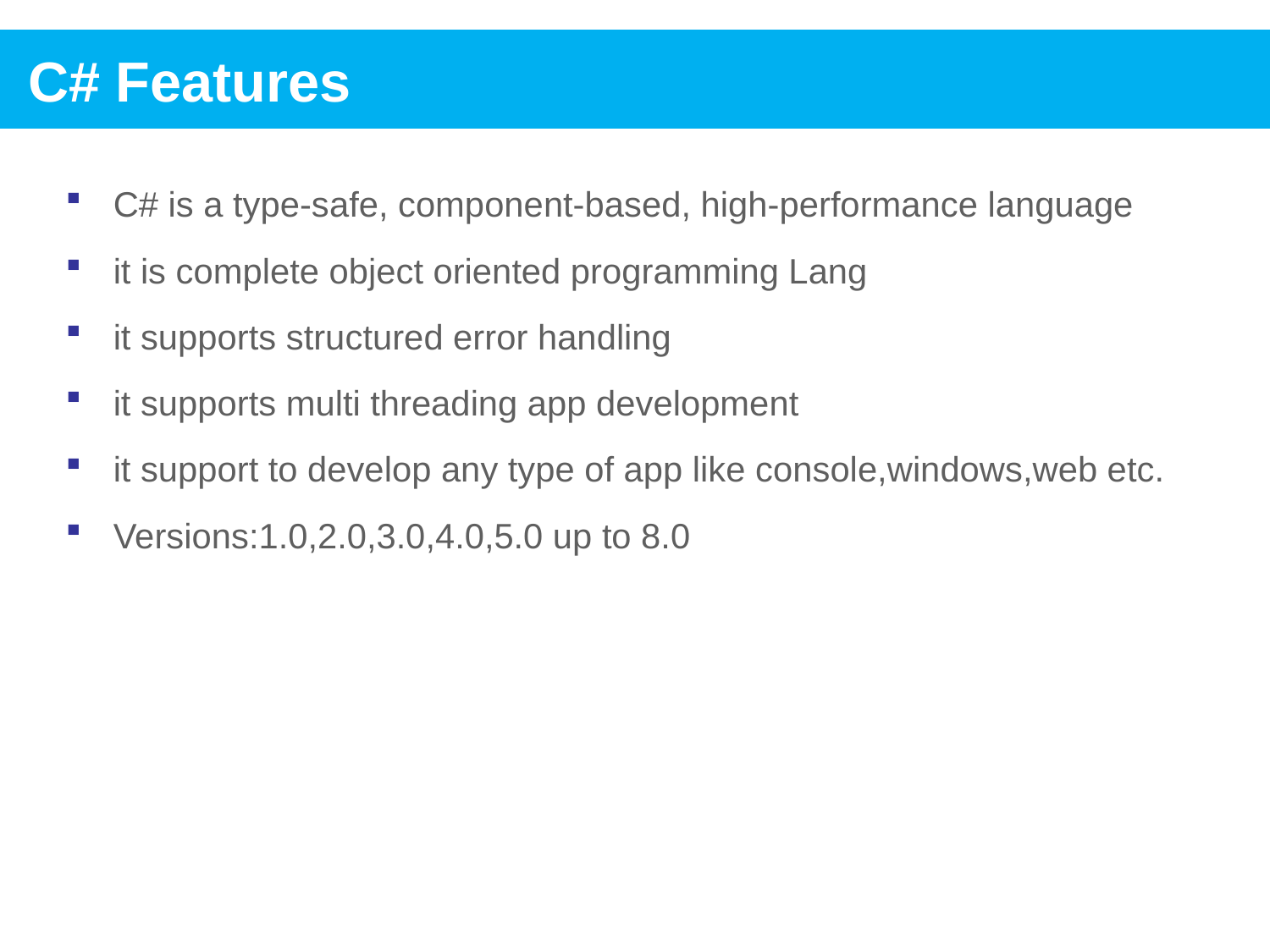

C# Features
C# is a type-safe, component-based, high-performance language
it is complete object oriented programming Lang
it supports structured error handling
it supports multi threading app development
it support to develop any type of app like console,windows,web etc.
Versions:1.0,2.0,3.0,4.0,5.0 up to 8.0